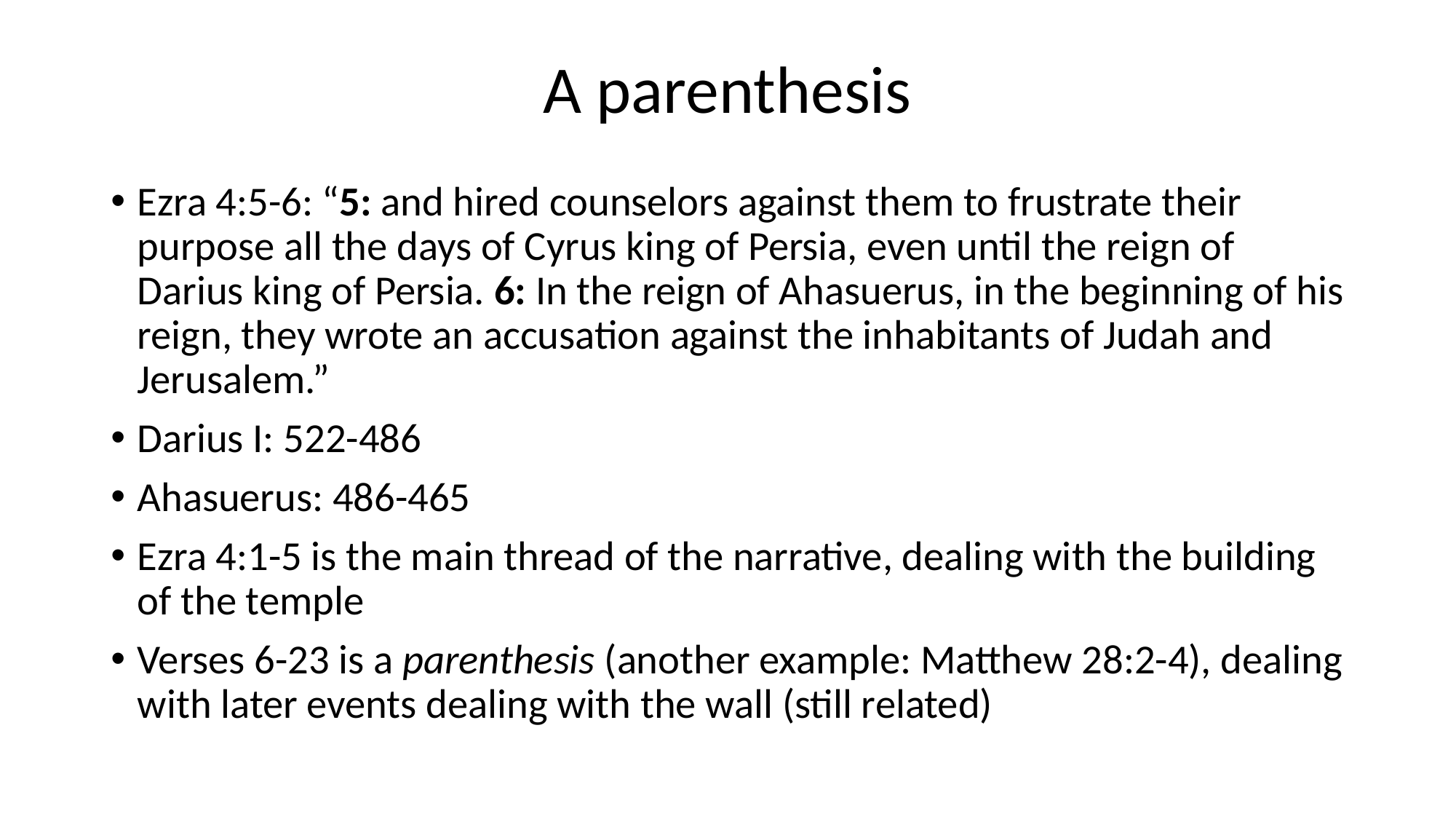

# A parenthesis
Ezra 4:5-6: “5: and hired counselors against them to frustrate their purpose all the days of Cyrus king of Persia, even until the reign of Darius king of Persia. 6: In the reign of Ahasuerus, in the beginning of his reign, they wrote an accusation against the inhabitants of Judah and Jerusalem.”
Darius I: 522-486
Ahasuerus: 486-465
Ezra 4:1-5 is the main thread of the narrative, dealing with the building of the temple
Verses 6-23 is a parenthesis (another example: Matthew 28:2-4), dealing with later events dealing with the wall (still related)